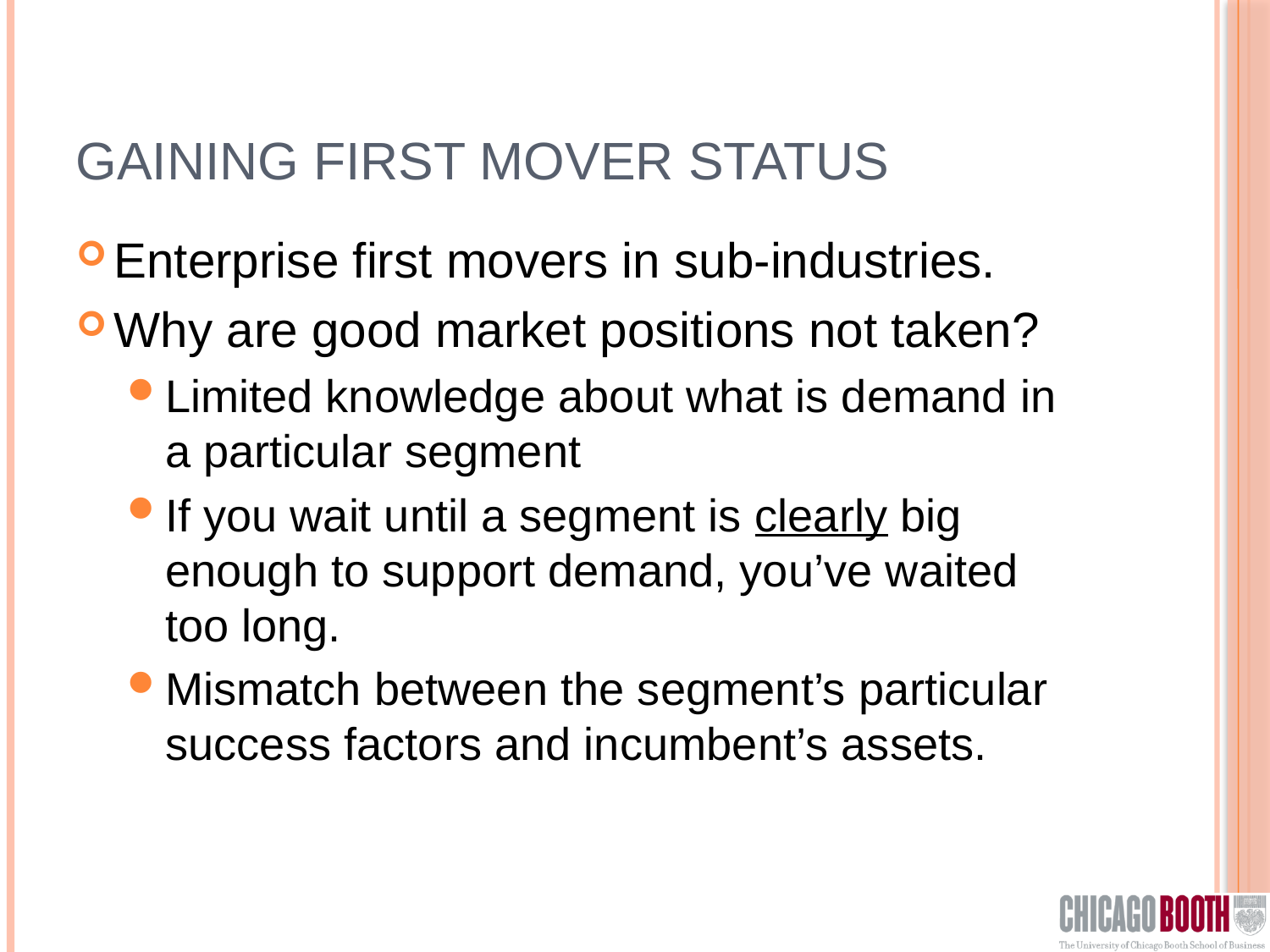

# Gaining first mover status
Enterprise first movers in sub-industries.
Why are good market positions not taken?
Limited knowledge about what is demand in a particular segment
If you wait until a segment is clearly big enough to support demand, you’ve waited too long.
Mismatch between the segment’s particular success factors and incumbent’s assets.